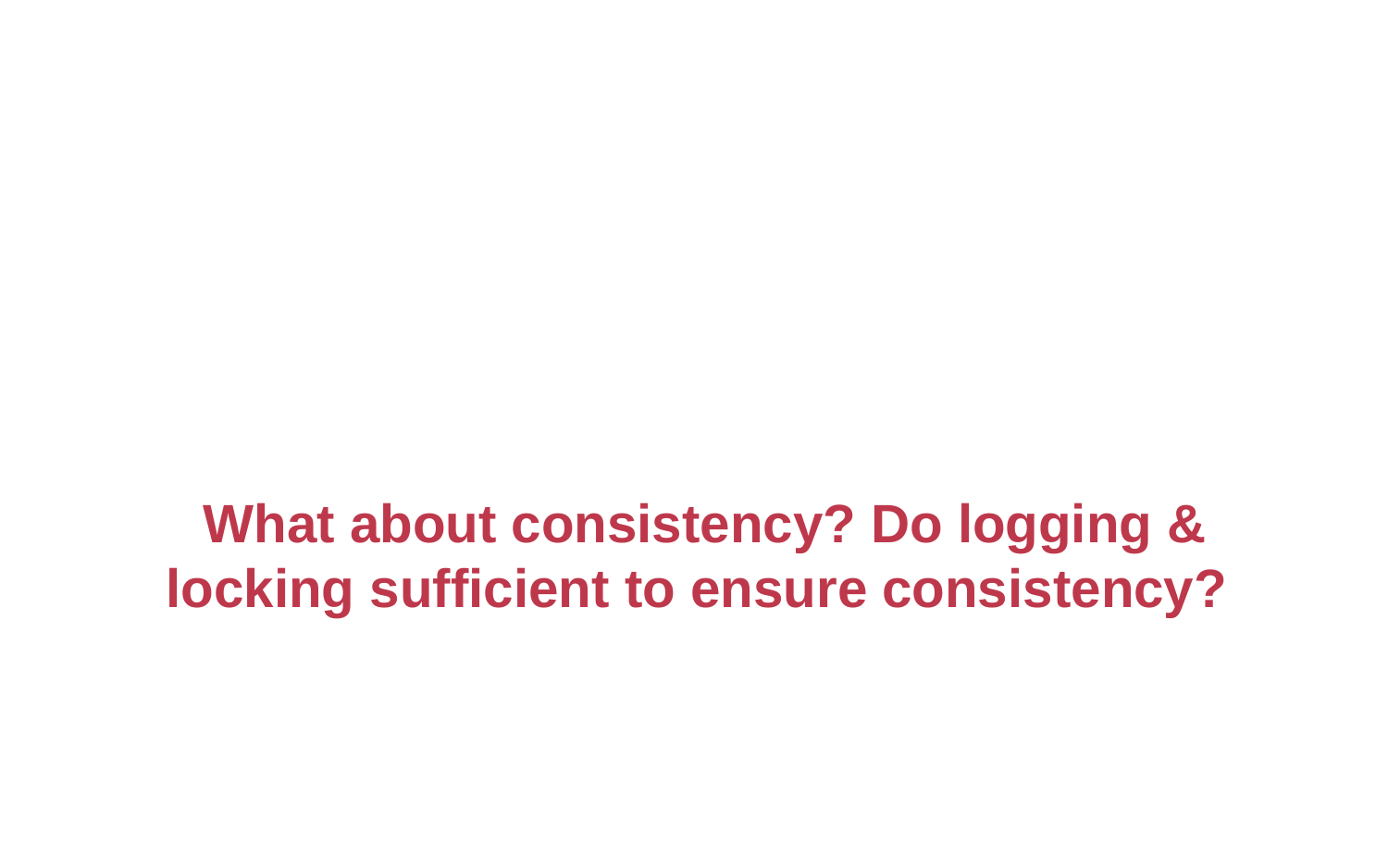

#
What about consistency? Do logging & locking sufficient to ensure consistency?